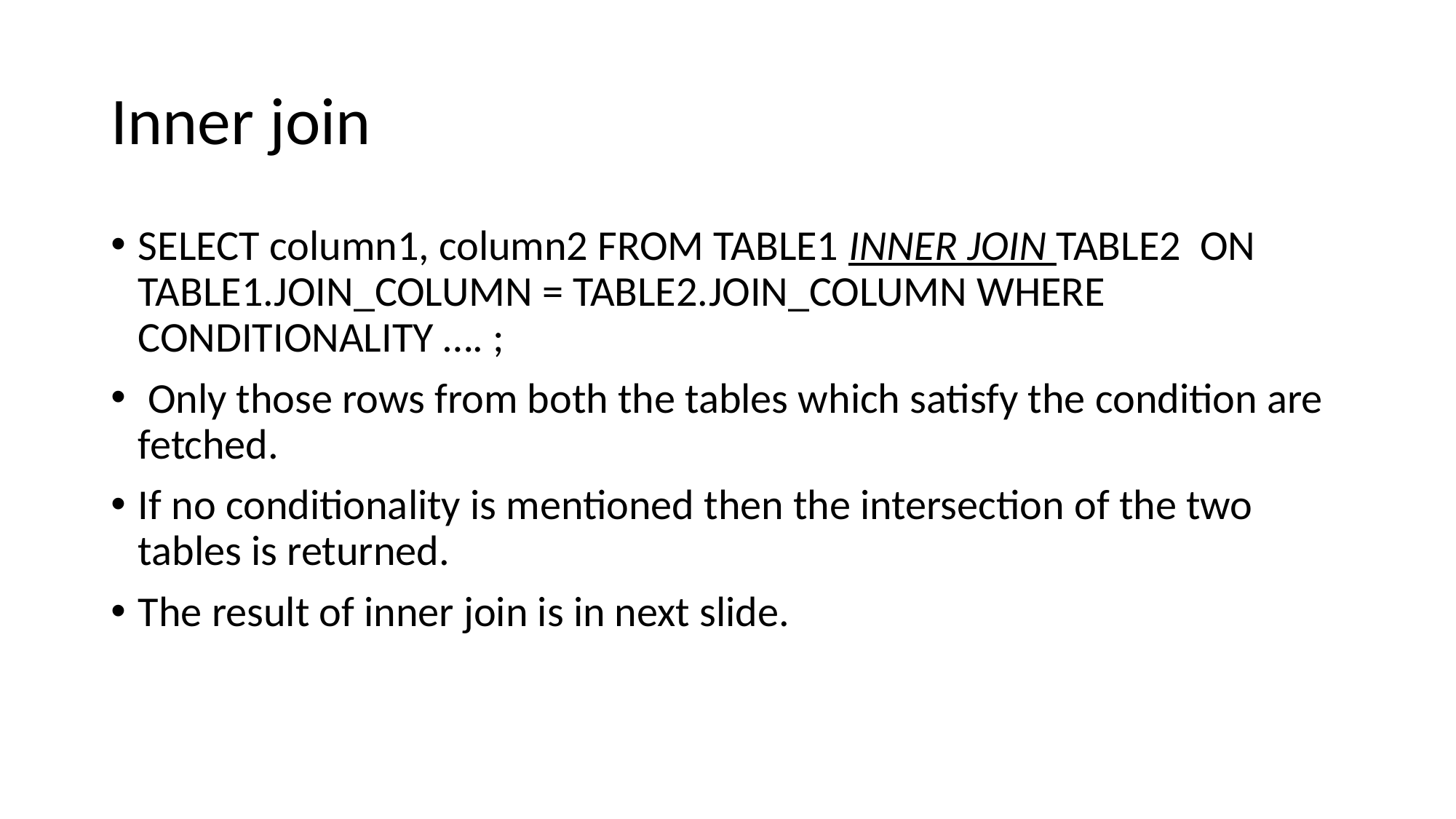

# Inner join
SELECT column1, column2 FROM TABLE1 INNER JOIN TABLE2  ON TABLE1.JOIN_COLUMN = TABLE2.JOIN_COLUMN WHERE CONDITIONALITY …. ;
 Only those rows from both the tables which satisfy the condition are fetched.
If no conditionality is mentioned then the intersection of the two tables is returned.
The result of inner join is in next slide.